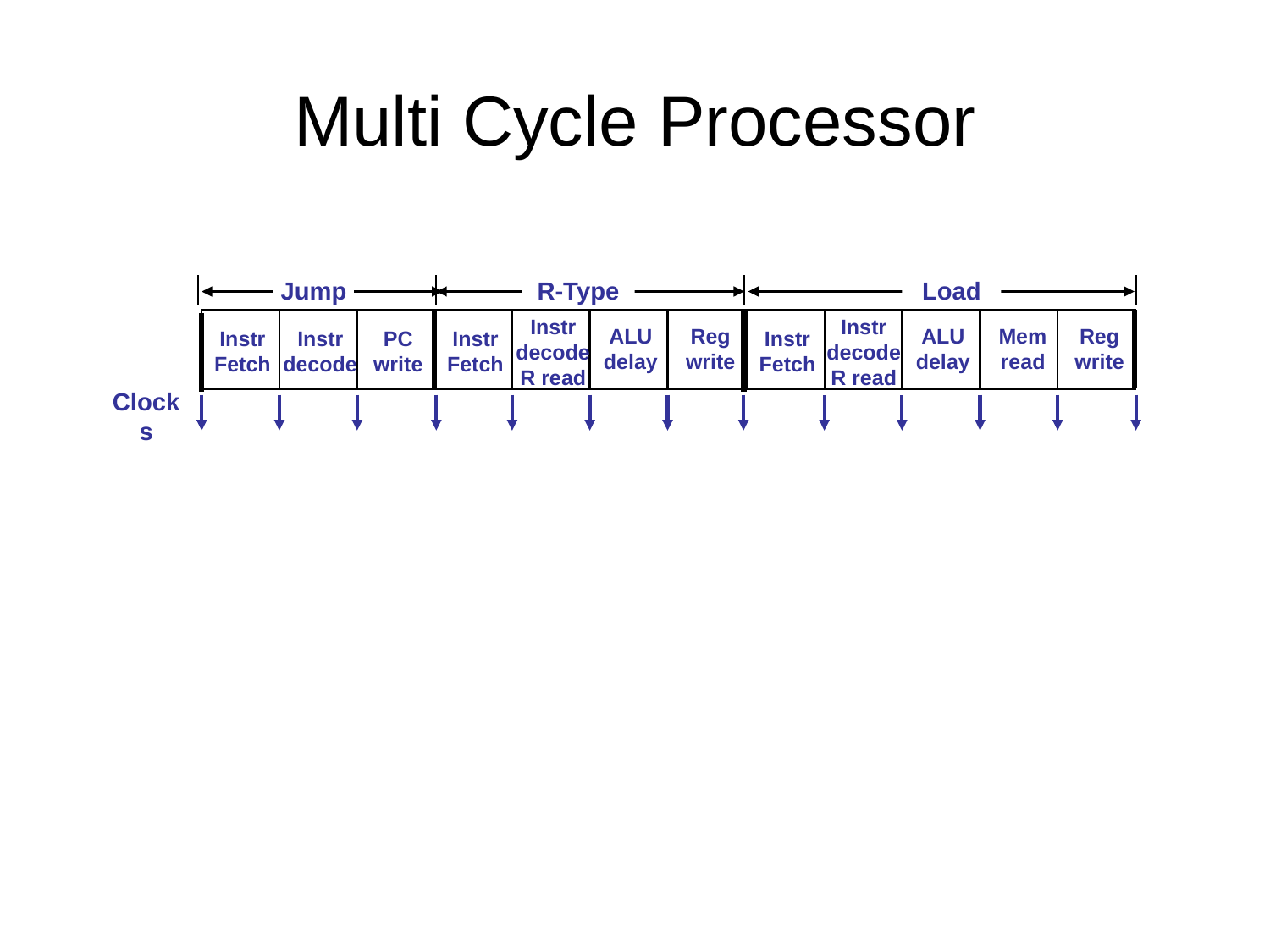

# Multi Cycle Processor
Jump
R-Type
Load

Instr
Fetch

Instr
Fetch

Instr
Fetch

Instr decode R read
Instr decode R read
ALU delay
Reg write
ALU delay
Mem read
Reg write
PC write
Instr decode
Clocks